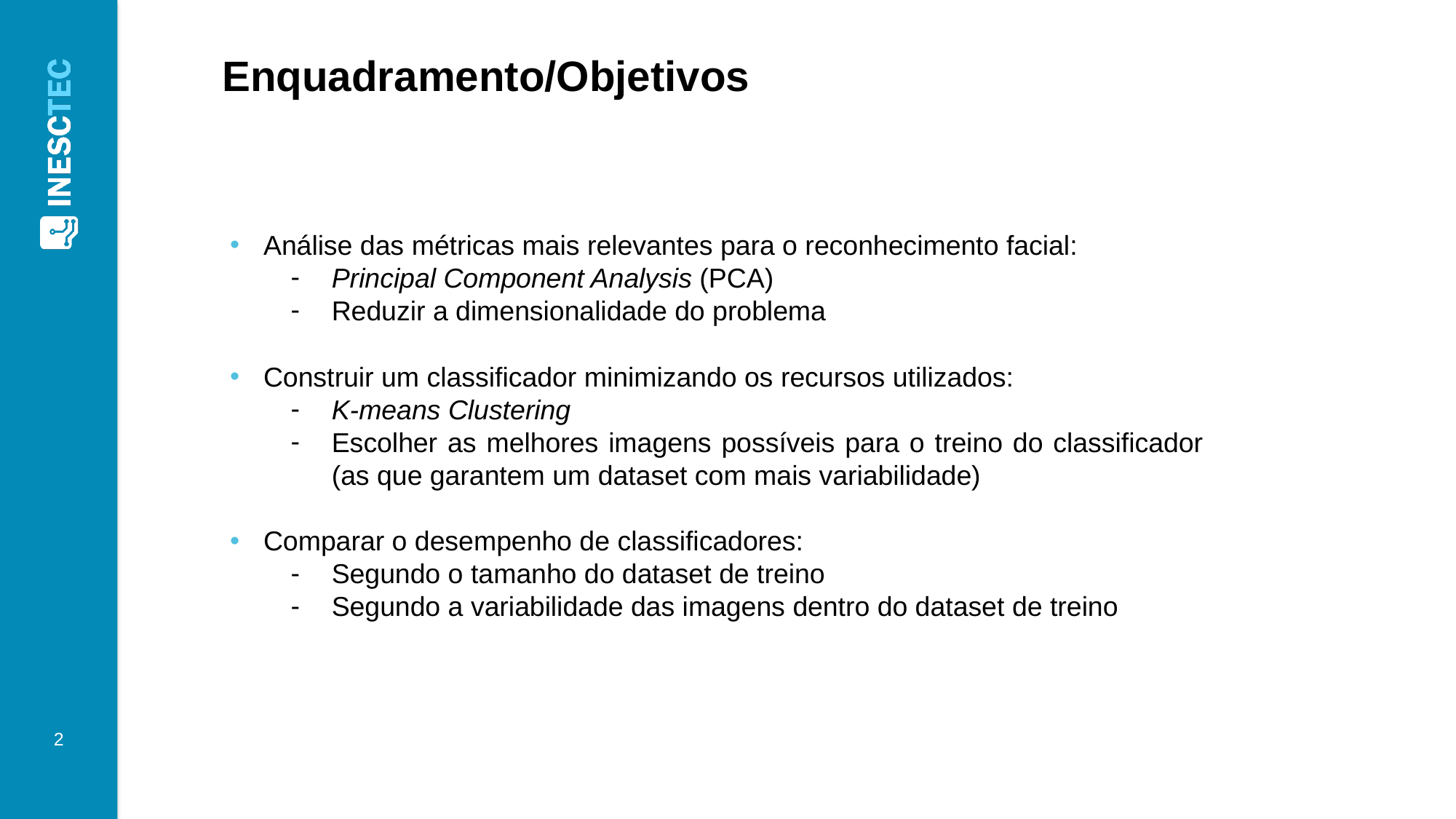

Enquadramento/Objetivos

Análise das métricas mais relevantes para o reconhecimento facial:
Principal Component Analysis (PCA)
Reduzir a dimensionalidade do problema
Construir um classificador minimizando os recursos utilizados:
K-means Clustering
Escolher as melhores imagens possíveis para o treino do classificador (as que garantem um dataset com mais variabilidade)
Comparar o desempenho de classificadores:
Segundo o tamanho do dataset de treino
Segundo a variabilidade das imagens dentro do dataset de treino
2